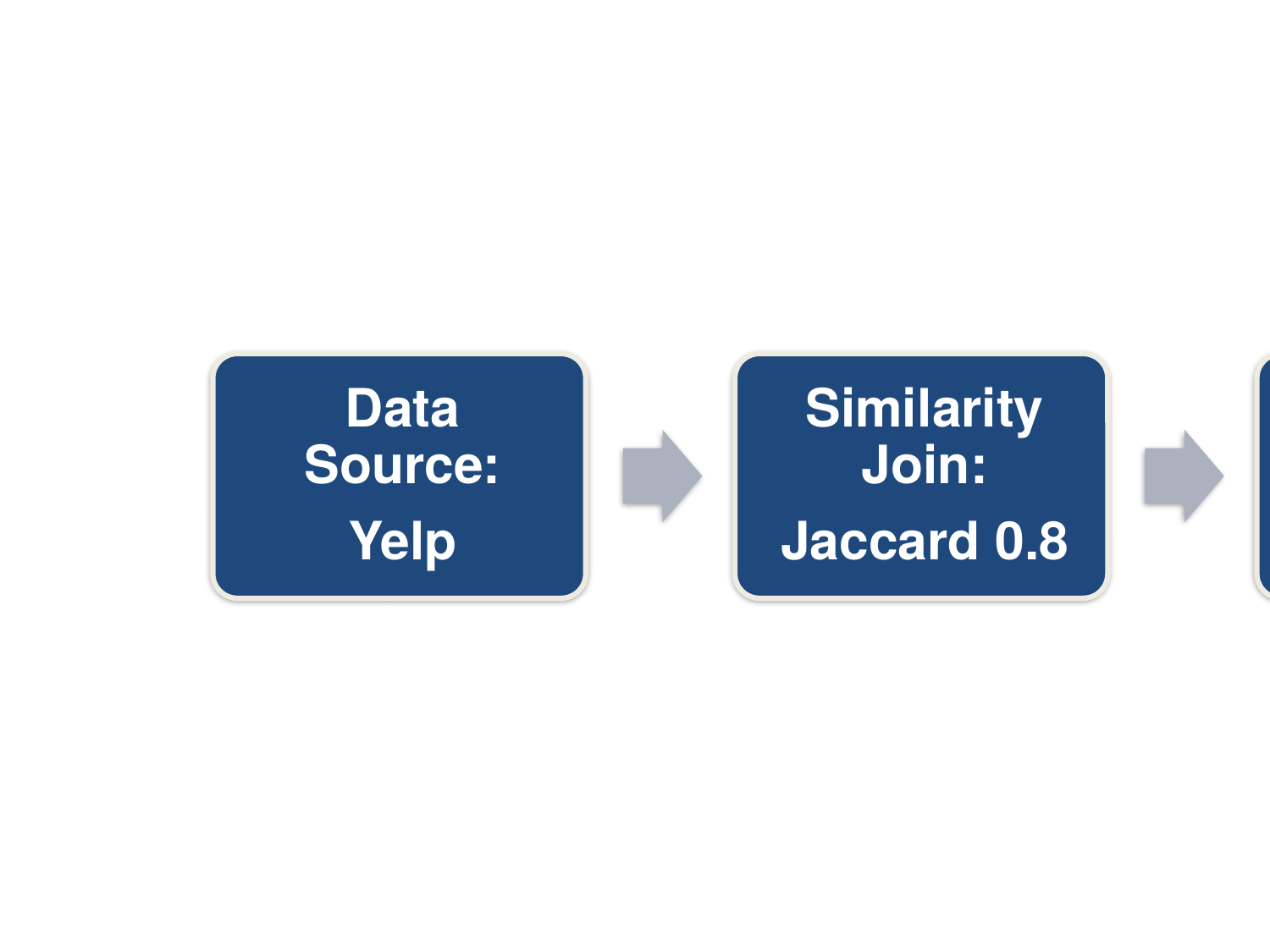

Data Source:
Yelp

Similarity Join:
Jaccard 0.8

Filtering
None